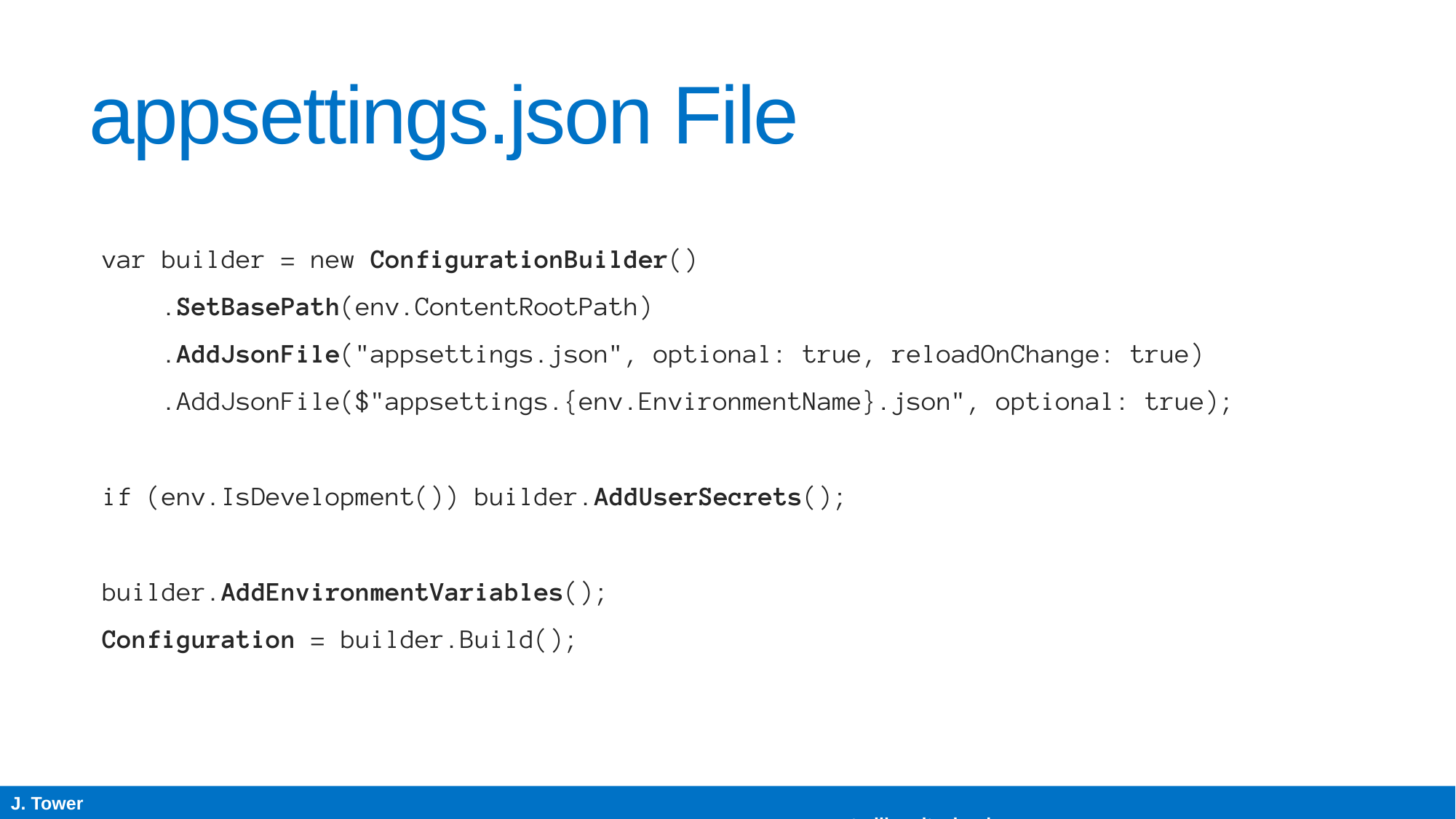

# appsettings.json File
var builder = new ConfigurationBuilder()
    .SetBasePath(env.ContentRootPath)
    .AddJsonFile("appsettings.json", optional: true, reloadOnChange: true)
    .AddJsonFile($"appsettings.{env.EnvironmentName}.json", optional: true);

if (env.IsDevelopment()) builder.AddUserSecrets();

builder.AddEnvironmentVariables();
Configuration = builder.Build();